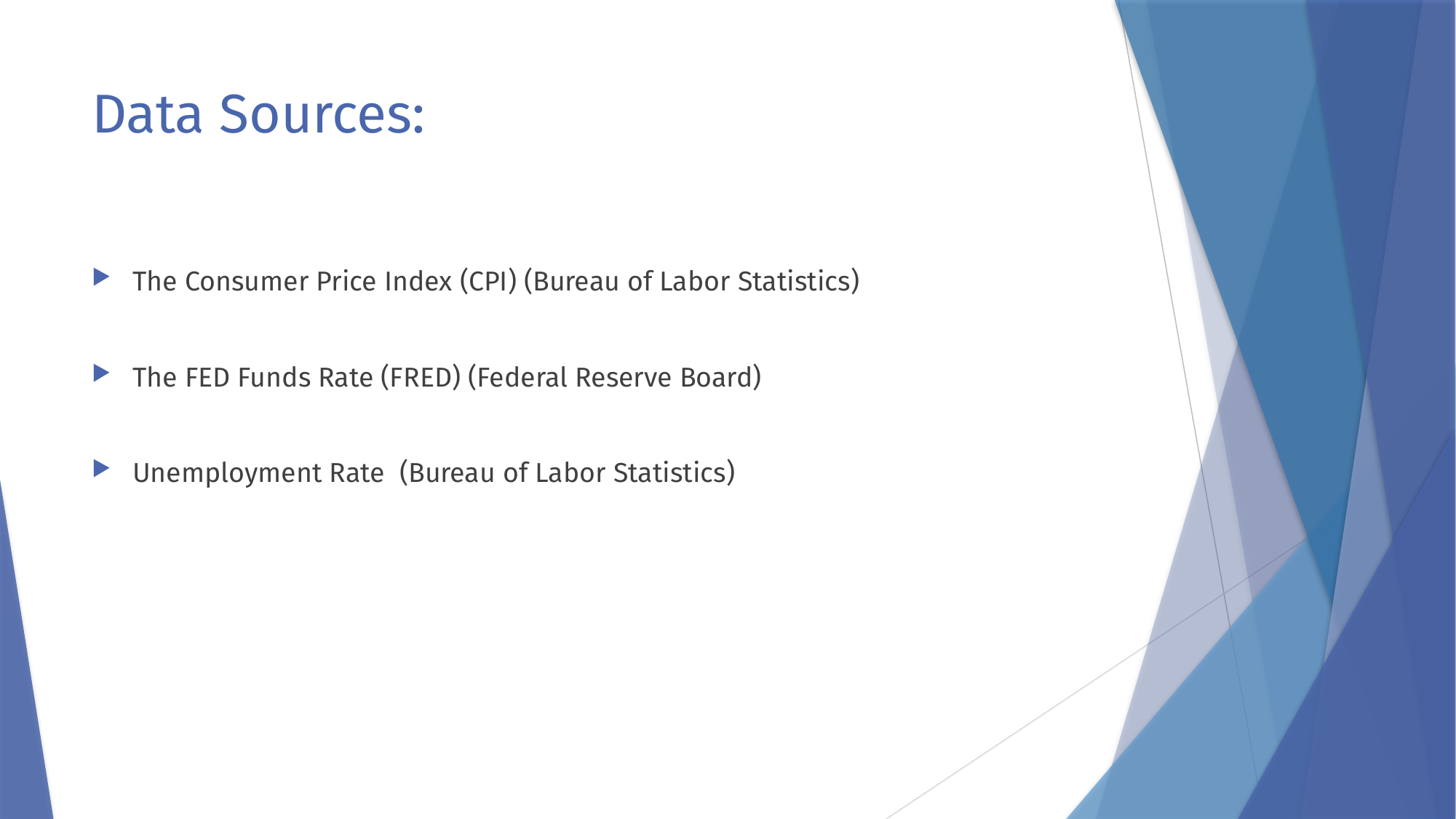

# Data Sources:
The Consumer Price Index (CPI) (Bureau of Labor Statistics)

The FED Funds Rate (FRED) (Federal Reserve Board)

Unemployment Rate  (Bureau of Labor Statistics)